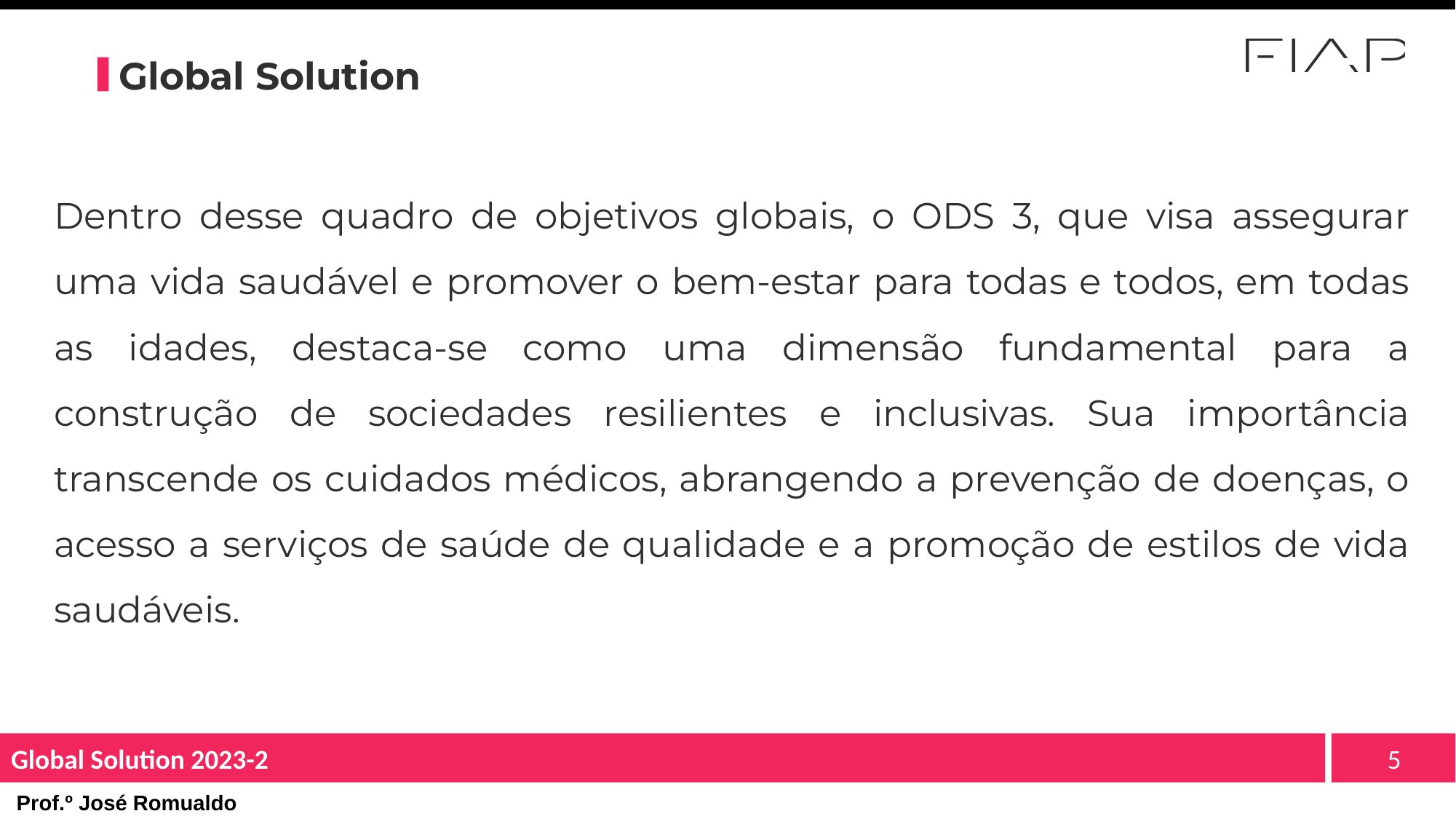

Global Solution
Dentro desse quadro de objetivos globais, o ODS 3, que visa assegurar uma vida saudável e promover o bem-estar para todas e todos, em todas as idades, destaca-se como uma dimensão fundamental para a construção de sociedades resilientes e inclusivas. Sua importância transcende os cuidados médicos, abrangendo a prevenção de doenças, o acesso a serviços de saúde de qualidade e a promoção de estilos de vida saudáveis.